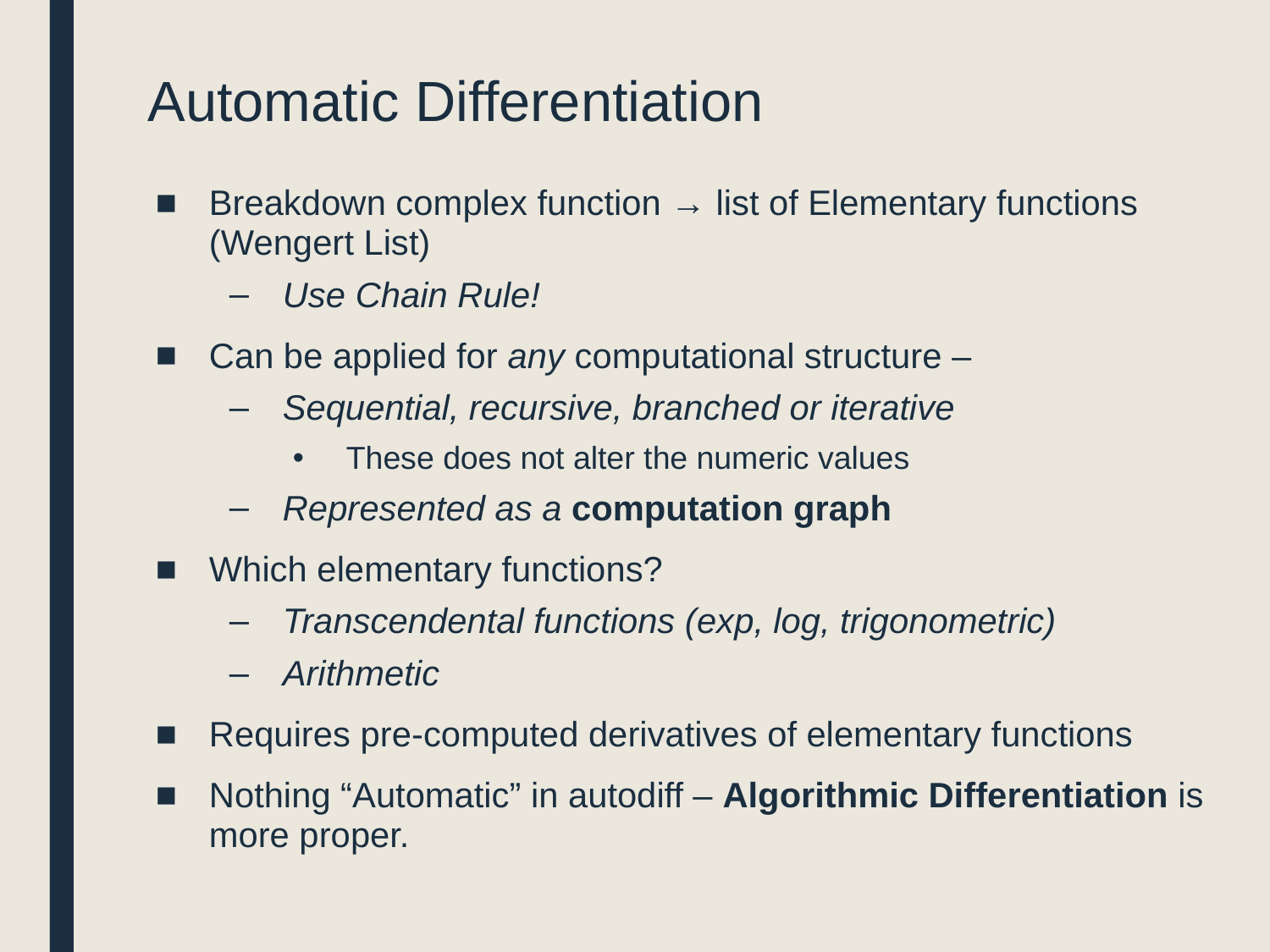

# Automatic Differentiation
Breakdown complex function → list of Elementary functions (Wengert List)
Use Chain Rule!
Can be applied for any computational structure –
Sequential, recursive, branched or iterative
These does not alter the numeric values
Represented as a computation graph
Which elementary functions?
Transcendental functions (exp, log, trigonometric)
Arithmetic
Requires pre-computed derivatives of elementary functions
Nothing “Automatic” in autodiff – Algorithmic Differentiation is more proper.